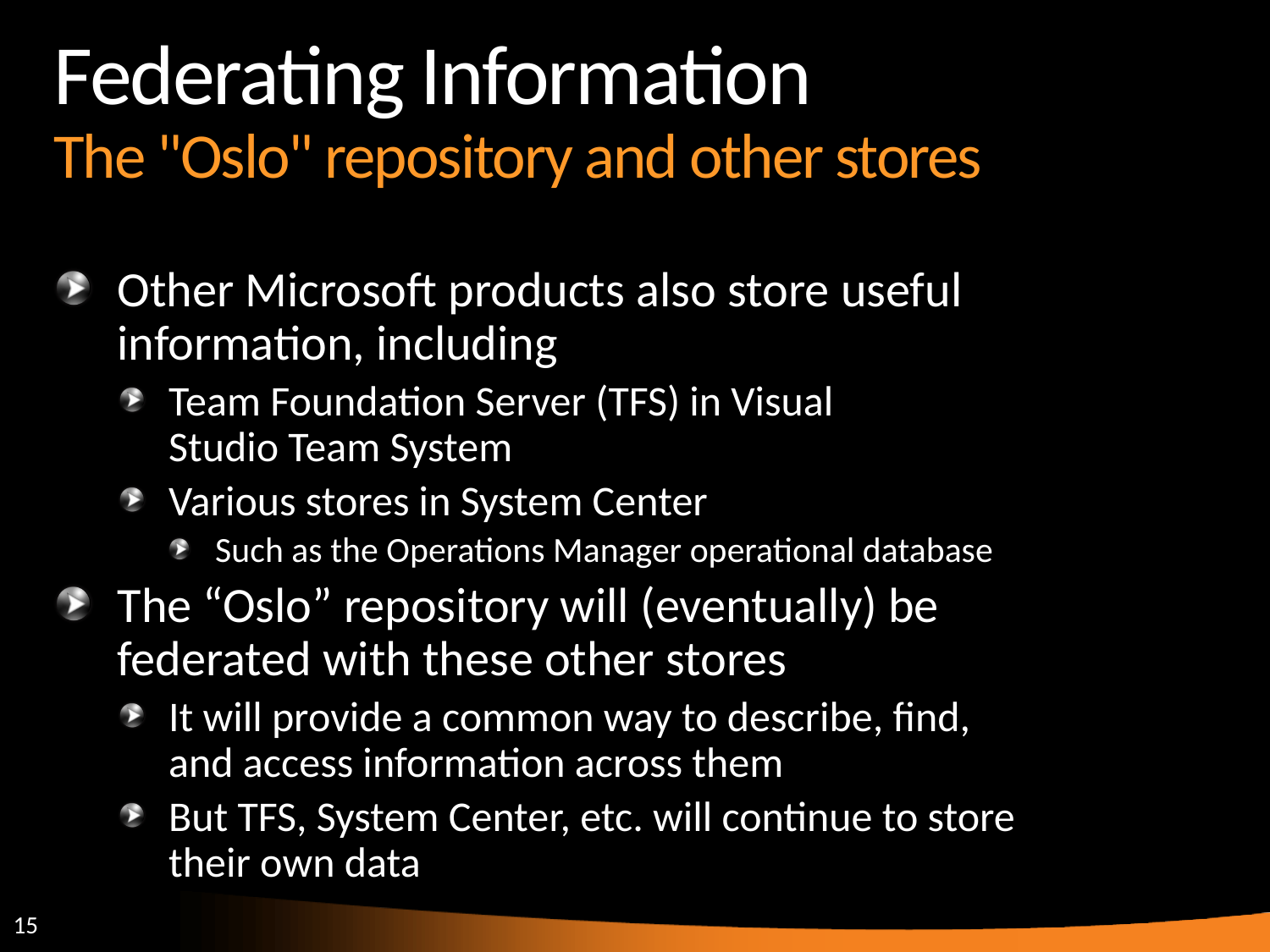

# Federating Information The "Oslo" repository and other stores
Other Microsoft products also store useful information, including
Team Foundation Server (TFS) in Visual
Studio Team System
Various stores in System Center
Such as the Operations Manager operational database
The “Oslo” repository will (eventually) be
federated with these other stores
It will provide a common way to describe, find,
and access information across them
But TFS, System Center, etc. will continue to store
their own data